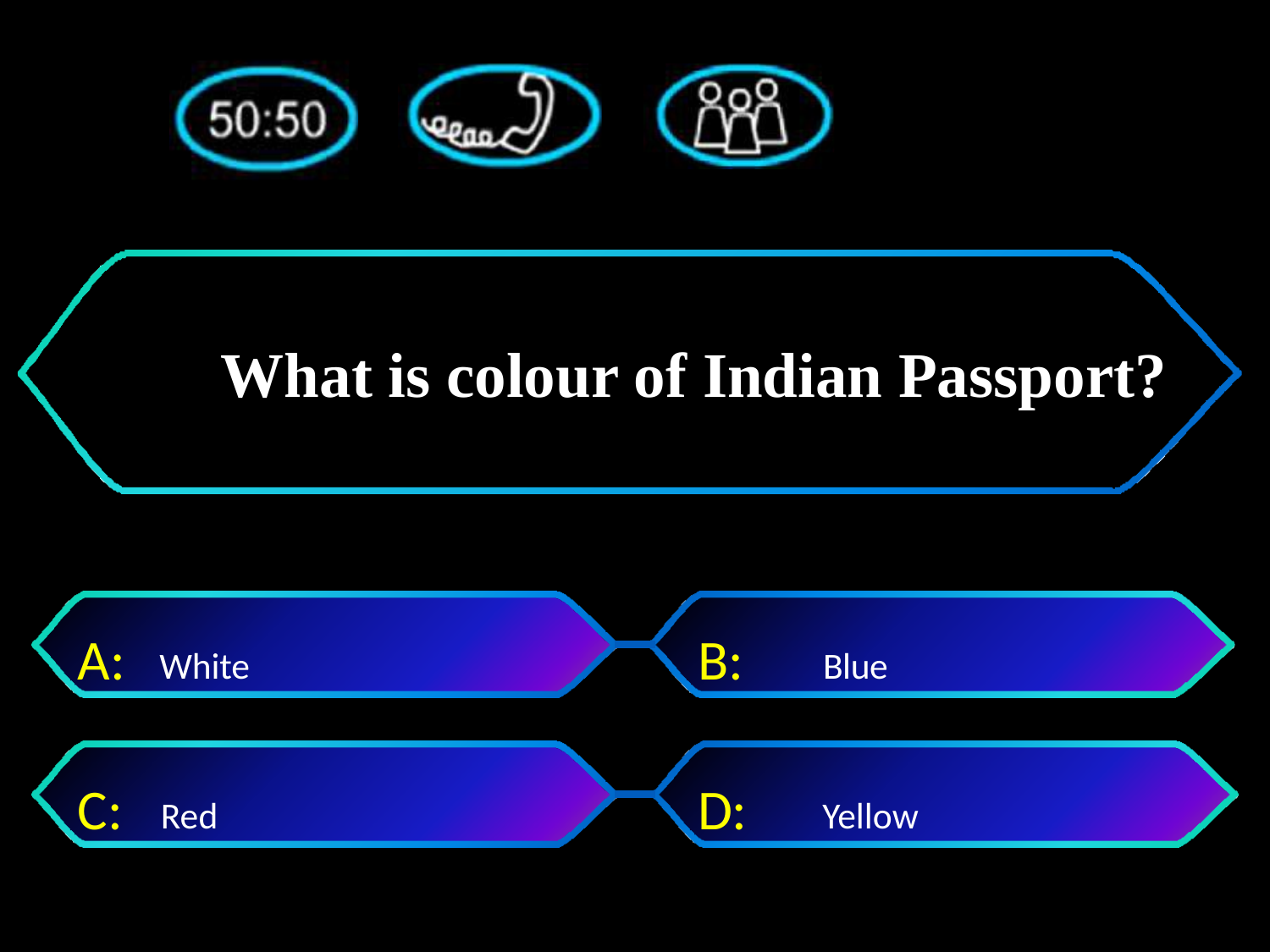

# What is colour of Indian Passport?

A:	White
B:	Blue

C:   Red
D:	  Yellow